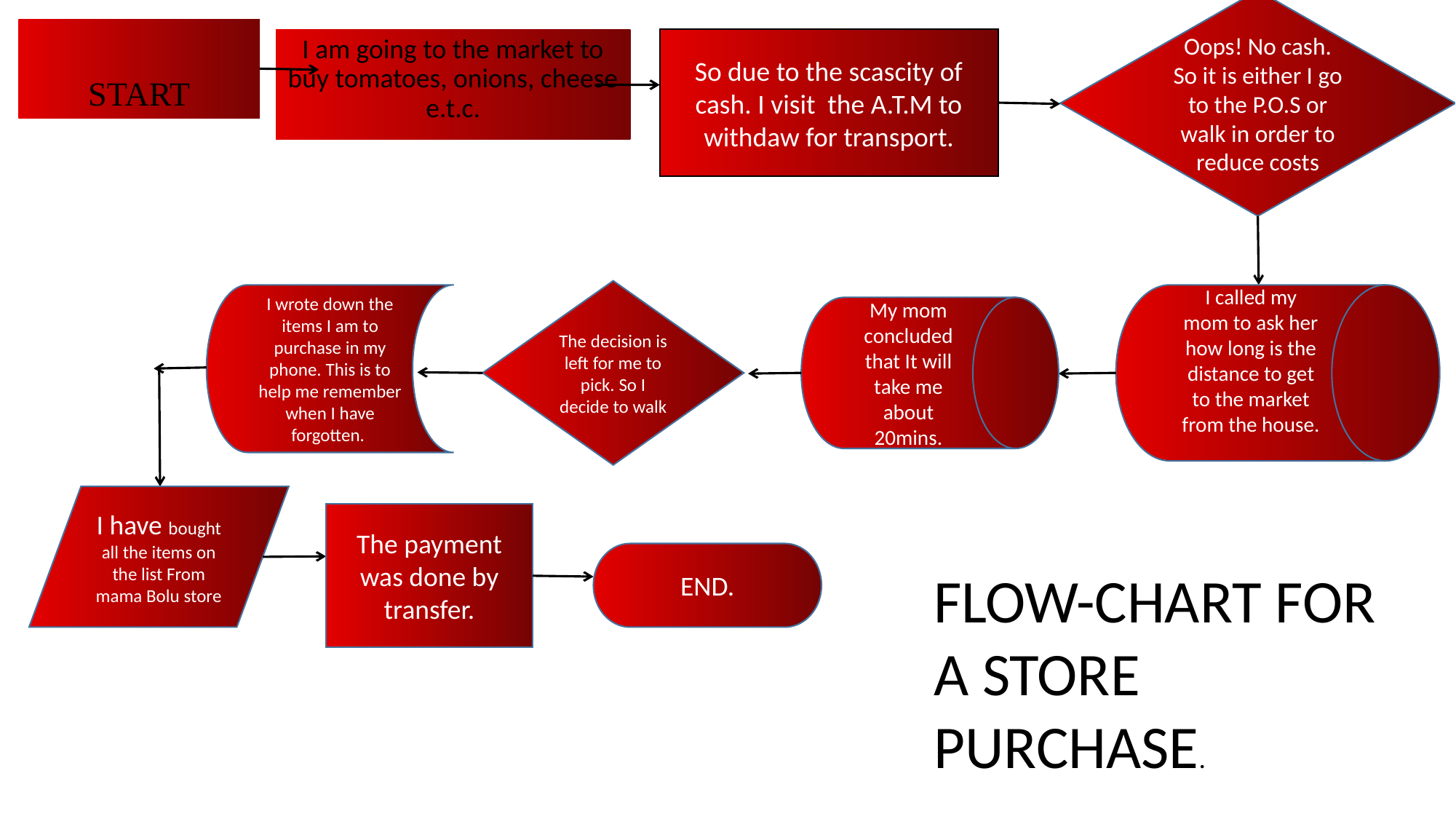

Oops! No cash. So it is either I go to the P.O.S or walk in order to reduce costs
# START
I am going to the market to buy tomatoes, onions, cheese e.t.c.
So due to the scascity of cash. I visit  the A.T.M to withdaw for transport.
The decision is left for me to pick. So I decide to walk
I wrote down the items I am to purchase in my phone. This is to help me remember when I have forgotten.
I called my mom to ask her how long is the distance to get to the market from the house.

My mom concluded that It will take me about 20mins.
I have bought all the items on the list From mama Bolu store
The payment was done by transfer.
END.
FLOW-CHART FOR A STORE PURCHASE.